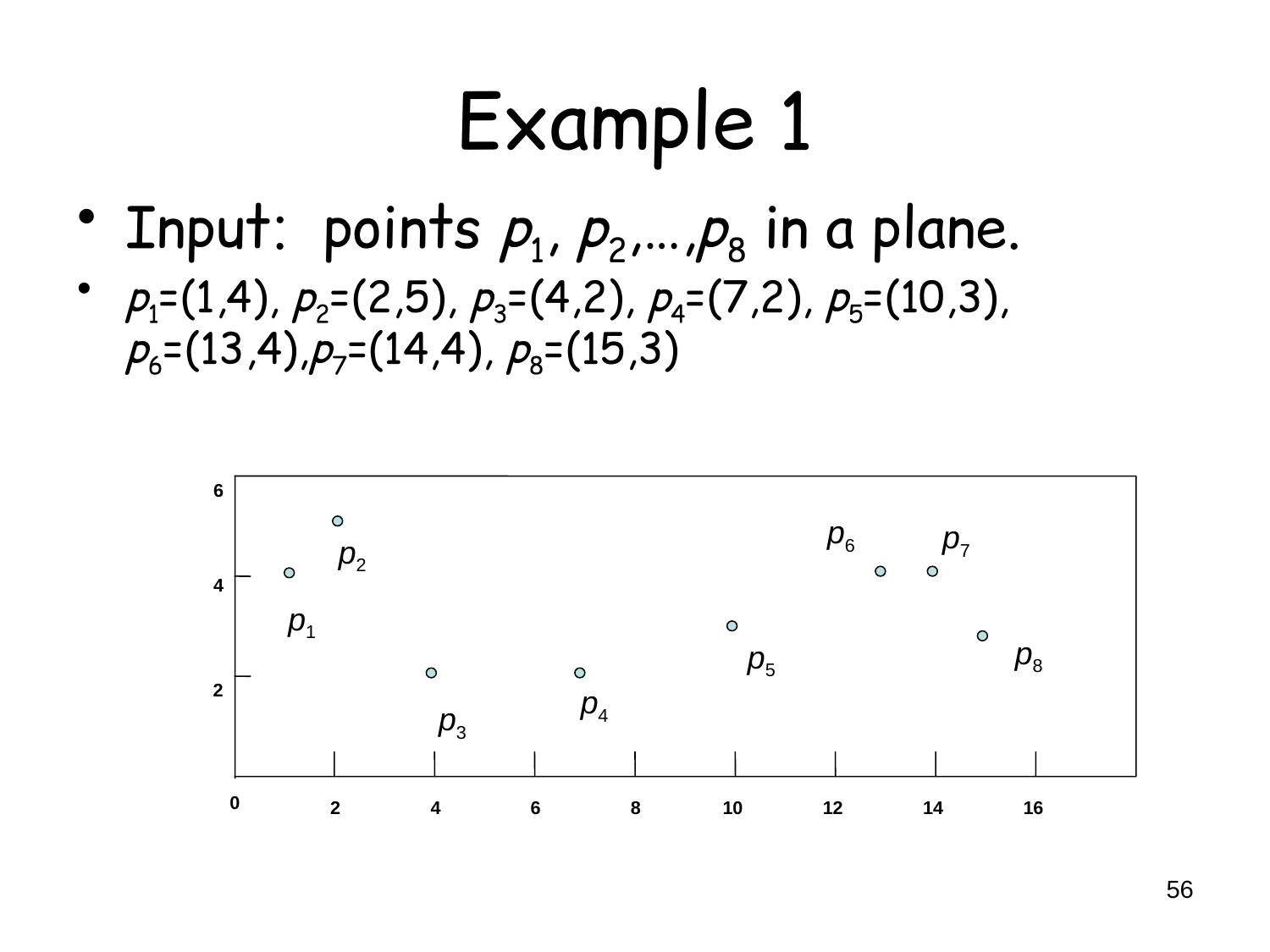

# Example 1
Input:  points p1, p2,…,p8 in a plane.
p1=(1,4), p2=(2,5), p3=(4,2), p4=(7,2), p5=(10,3), p6=(13,4),p7=(14,4), p8=(15,3)
6

p6
p7

p2
4

p1

p8
p5

2

p4
p3

0
2
4
6
8
10
12
14
16

56